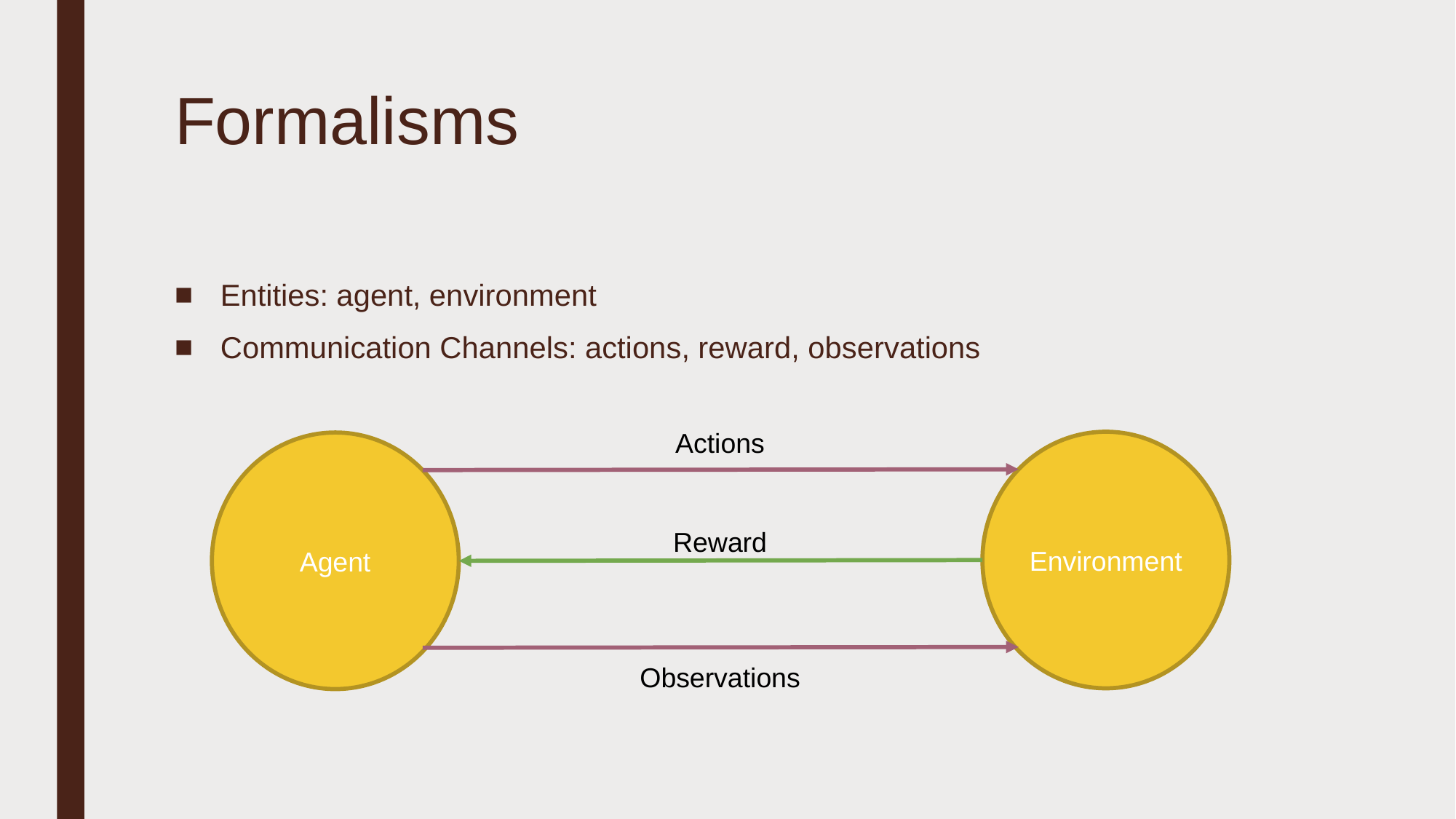

# Formalisms
Entities: agent, environment
Communication Channels: actions, reward, observations
Actions
Environment
Agent
Reward
Observations